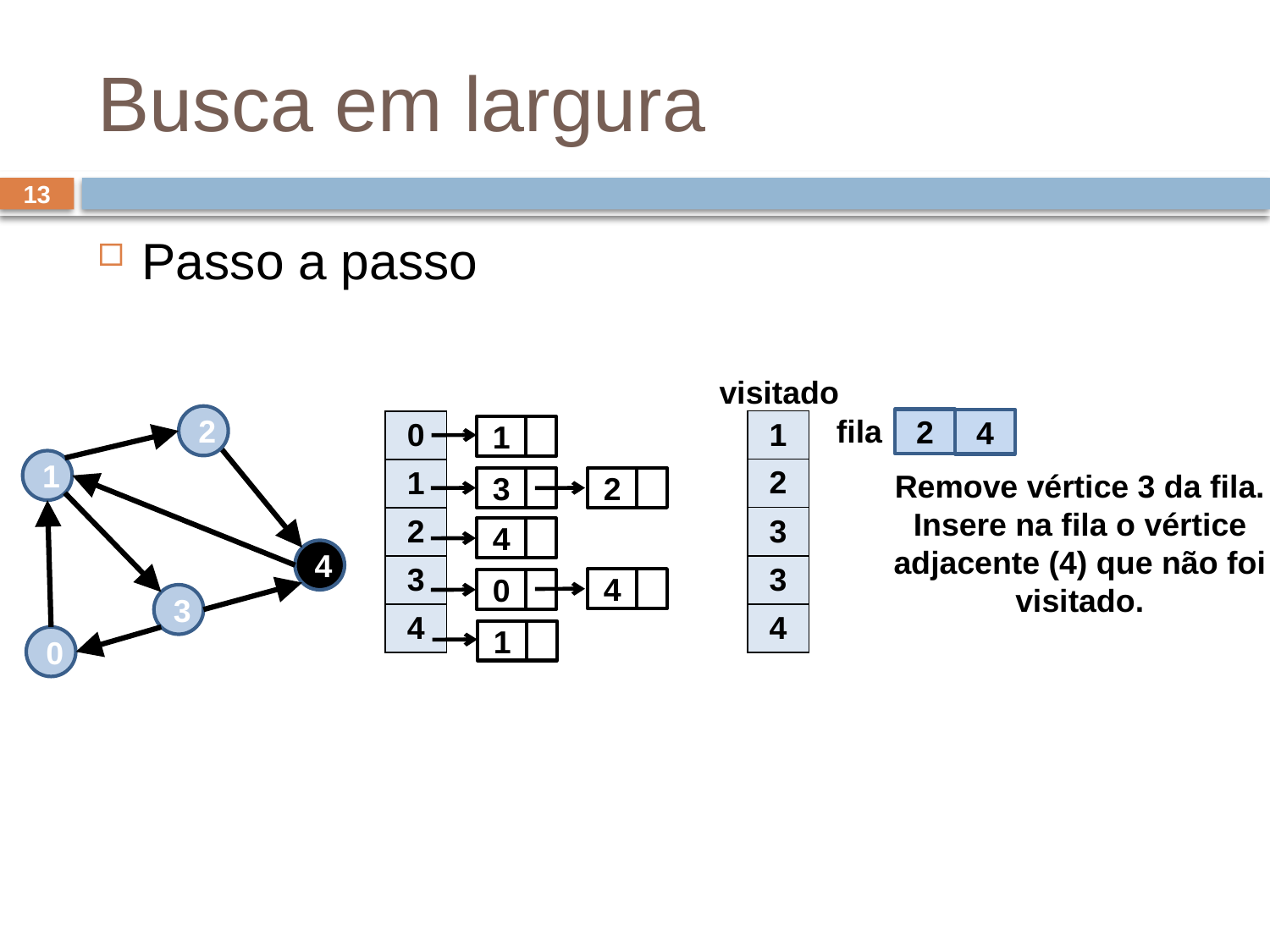

# Busca em largura
13
Passo a passo
visitado
fila
2
2
4
| 1 |
| --- |
| 2 |
| 3 |
| 3 |
| 4 |
| 0 |
| --- |
| 1 |
| 2 |
| 3 |
| 4 |
1

1
Remove vértice 3 da fila.
Insere na fila o vértice adjacente (4) que não foi visitado.
3

2

4

4
4

0

3
1

0